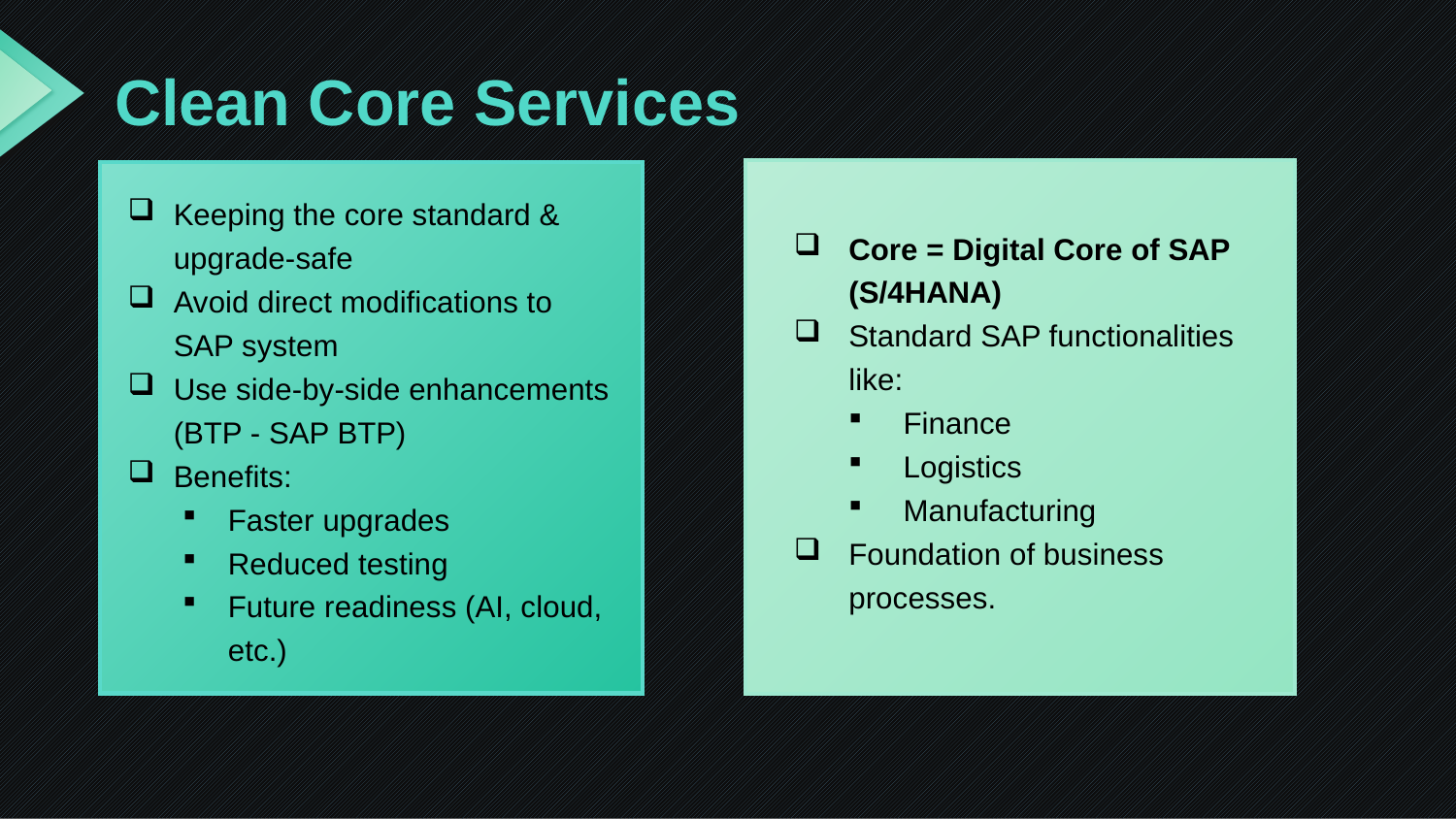

# Clean Core Services

Keeping the core standard & upgrade-safe
Avoid direct modifications to SAP system
Use side-by-side enhancements (BTP - SAP BTP)
Benefits:
Faster upgrades
Reduced testing
Future readiness (AI, cloud, etc.)
Core = Digital Core of SAP (S/4HANA)
Standard SAP functionalities like:
Finance
Logistics
Manufacturing
Foundation of business processes.